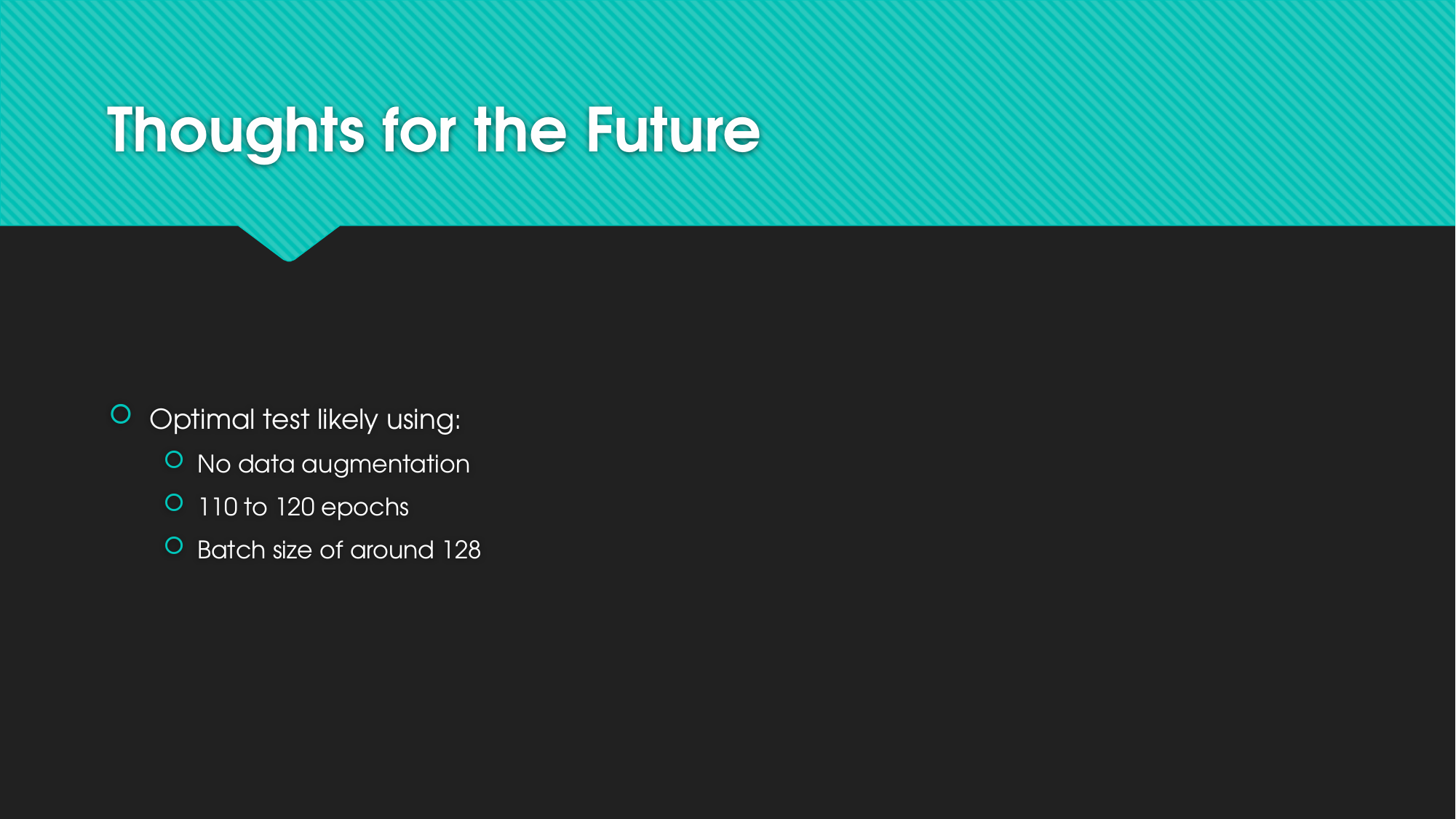

# Thoughts for the Future
Optimal test likely using:
No data augmentation
110 to 120 epochs
Batch size of around 128